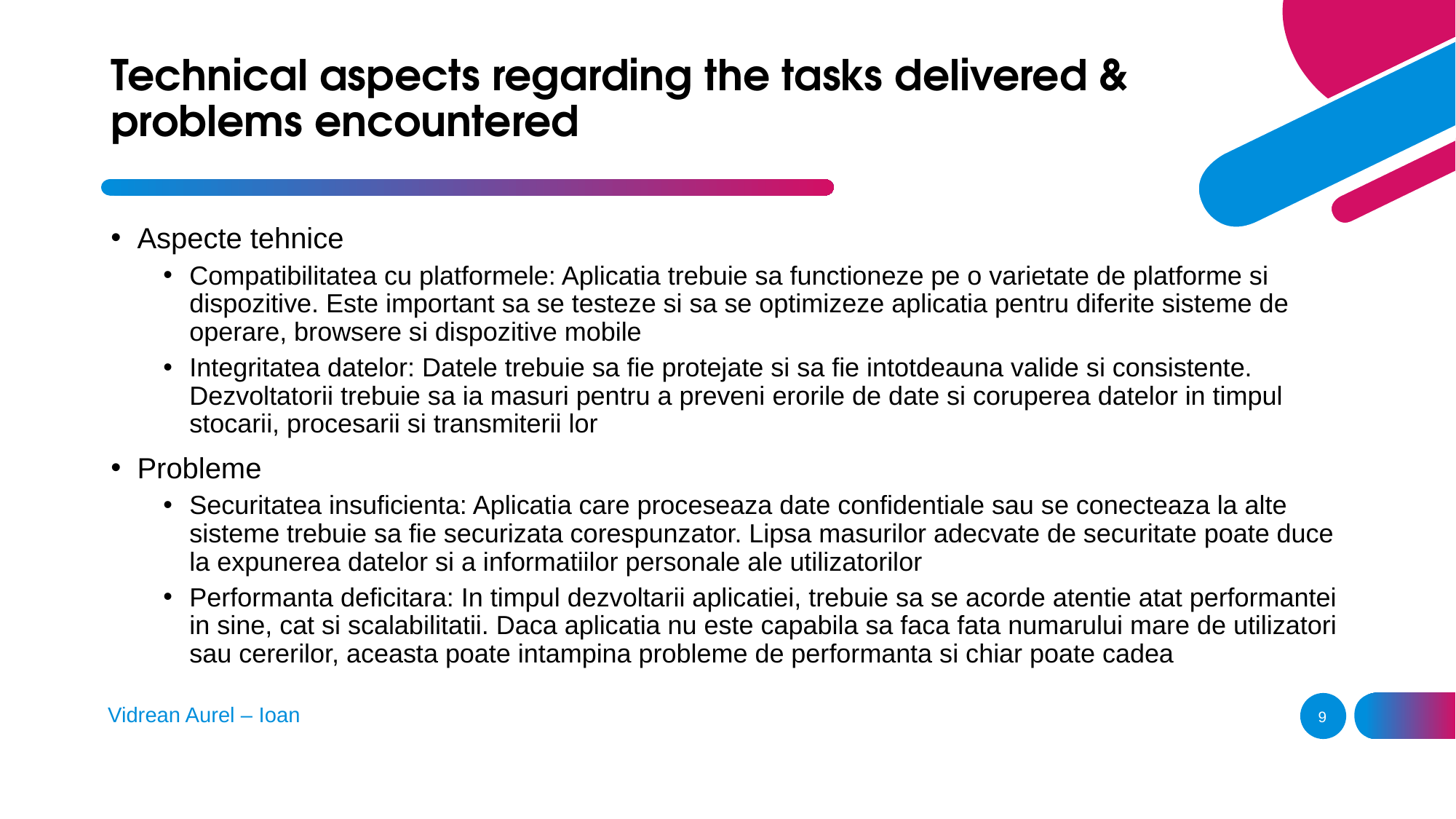

# Technical aspects regarding the tasks delivered & problems encountered
Aspecte tehnice
Compatibilitatea cu platformele: Aplicatia trebuie sa functioneze pe o varietate de platforme si dispozitive. Este important sa se testeze si sa se optimizeze aplicatia pentru diferite sisteme de operare, browsere si dispozitive mobile
Integritatea datelor: Datele trebuie sa fie protejate si sa fie intotdeauna valide si consistente. Dezvoltatorii trebuie sa ia masuri pentru a preveni erorile de date si coruperea datelor in timpul stocarii, procesarii si transmiterii lor
Probleme
Securitatea insuficienta: Aplicatia care proceseaza date confidentiale sau se conecteaza la alte sisteme trebuie sa fie securizata corespunzator. Lipsa masurilor adecvate de securitate poate duce la expunerea datelor si a informatiilor personale ale utilizatorilor
Performanta deficitara: In timpul dezvoltarii aplicatiei, trebuie sa se acorde atentie atat performantei in sine, cat si scalabilitatii. Daca aplicatia nu este capabila sa faca fata numarului mare de utilizatori sau cererilor, aceasta poate intampina probleme de performanta si chiar poate cadea
Vidrean Aurel – Ioan
9